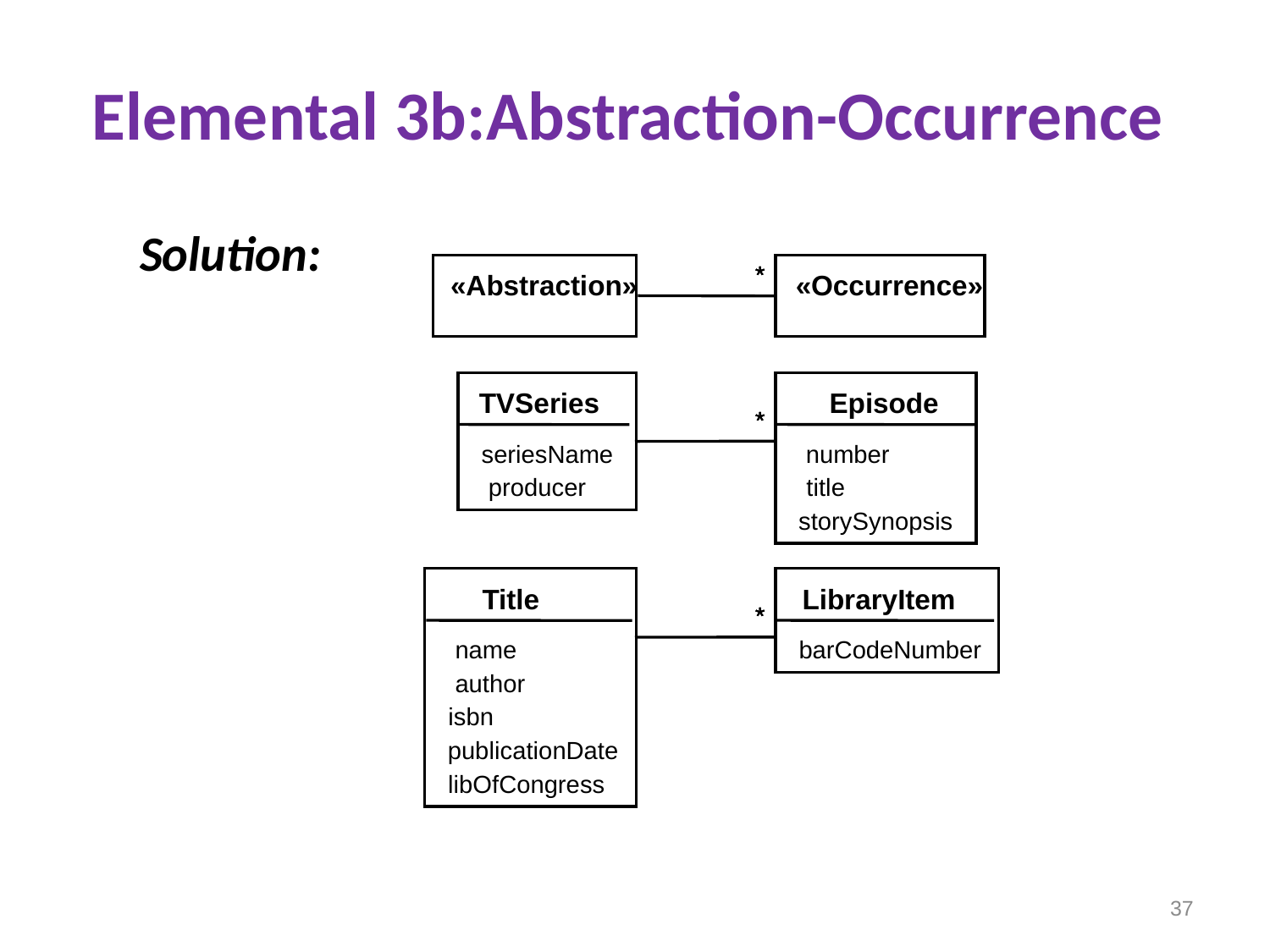

# Elemental 3b:Abstraction-Occurrence
Solution:

*
*
*
*
*
*
«Abstraction»
«Occurrence»

TVSeries
Episode
*
*
*
*
*
*

seriesName
number

producer
title
storySynopsis

Title
LibraryItem
*
*
*
*
*
*

name
barCodeNumber

author
isbn
publicationDate
libOfCongress
37